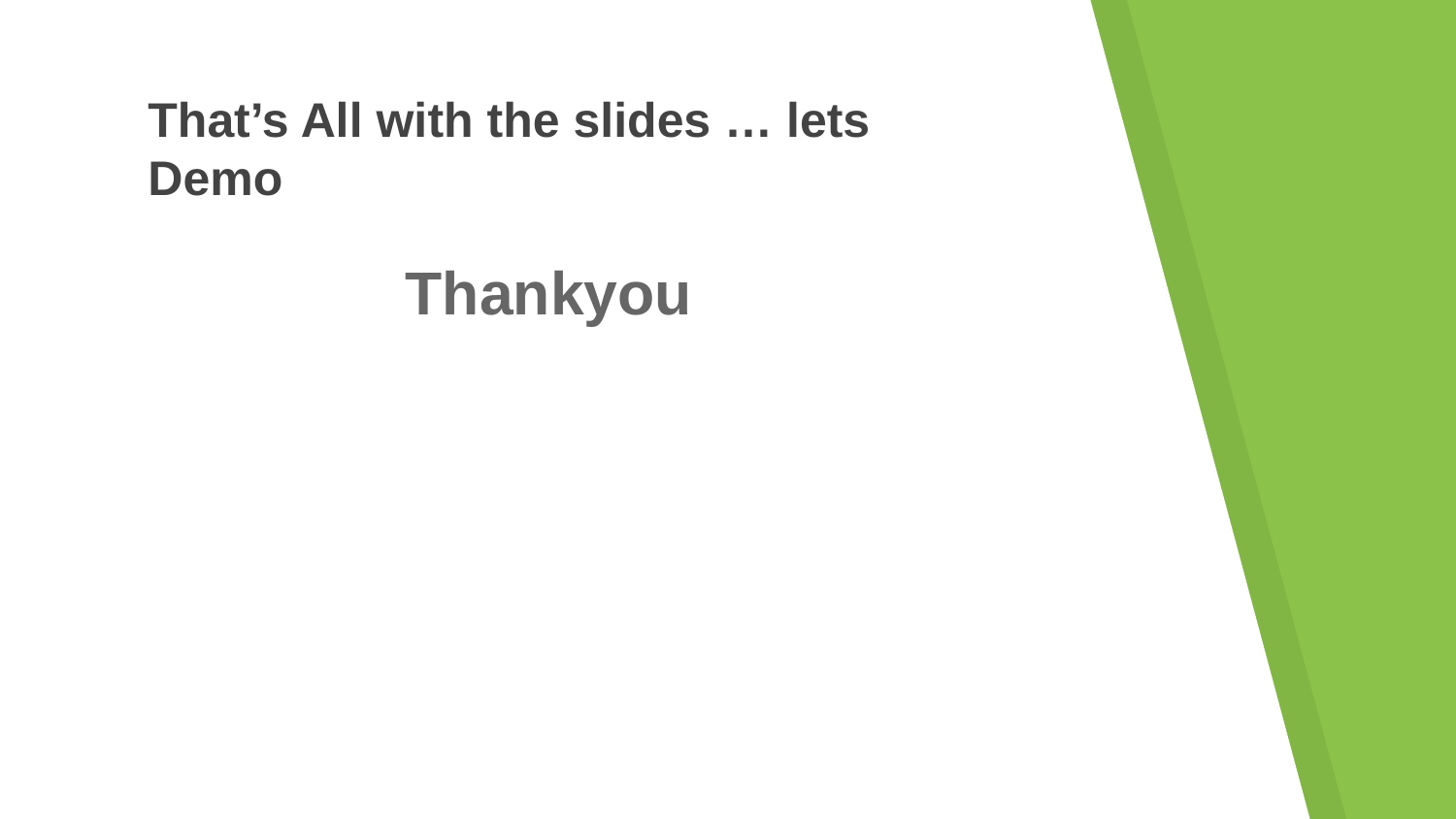

# That’s All with the slides … lets Demo
Thankyou